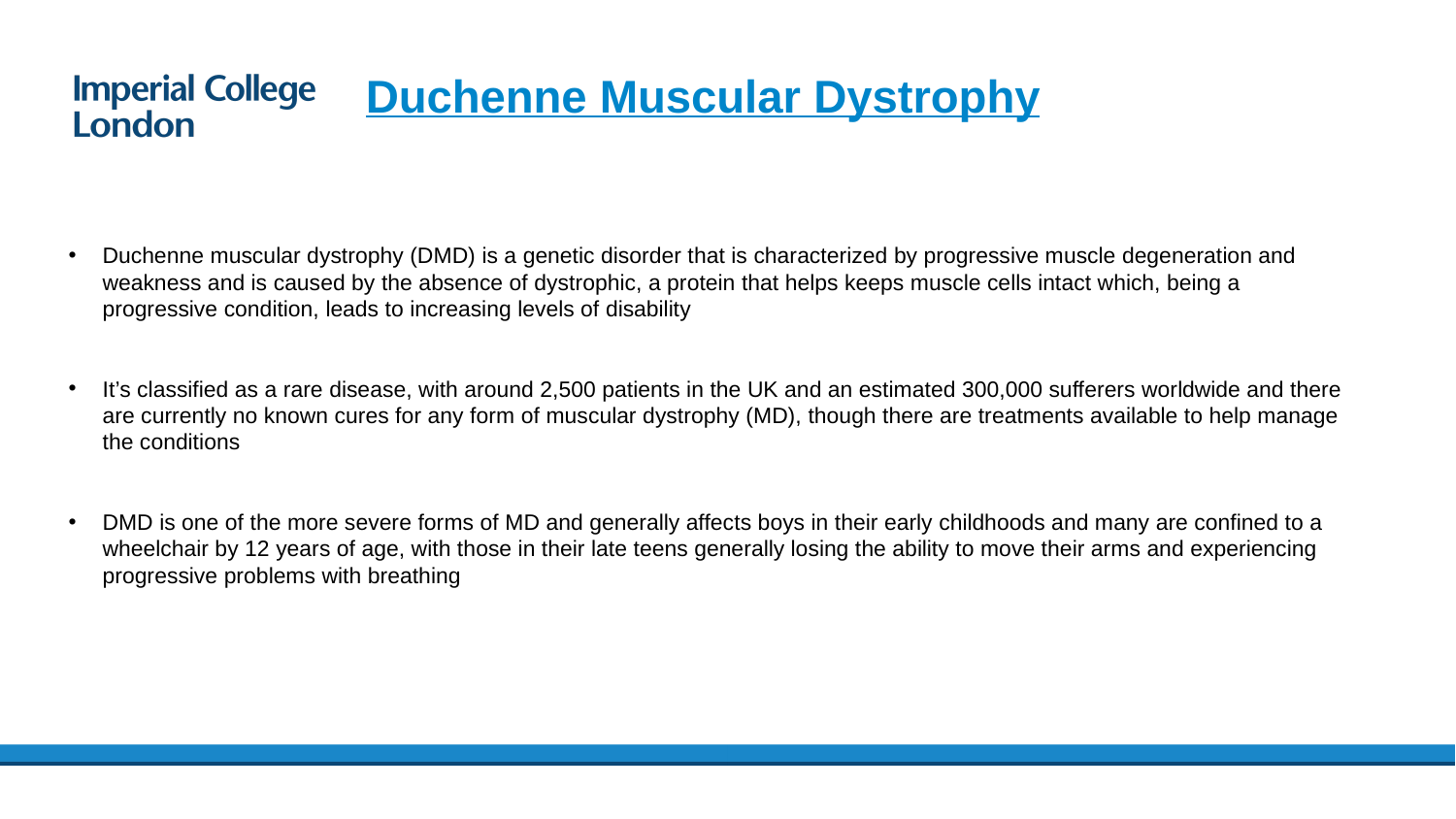

# Duchenne Muscular Dystrophy
Duchenne muscular dystrophy (DMD) is a genetic disorder that is characterized by progressive muscle degeneration and weakness and is caused by the absence of dystrophic, a protein that helps keeps muscle cells intact which, being a progressive condition, leads to increasing levels of disability

It’s classified as a rare disease, with around 2,500 patients in the UK and an estimated 300,000 sufferers worldwide and there are currently no known cures for any form of muscular dystrophy (MD), though there are treatments available to help manage the conditions

DMD is one of the more severe forms of MD and generally affects boys in their early childhoods and many are confined to a wheelchair by 12 years of age, with those in their late teens generally losing the ability to move their arms and experiencing progressive problems with breathing